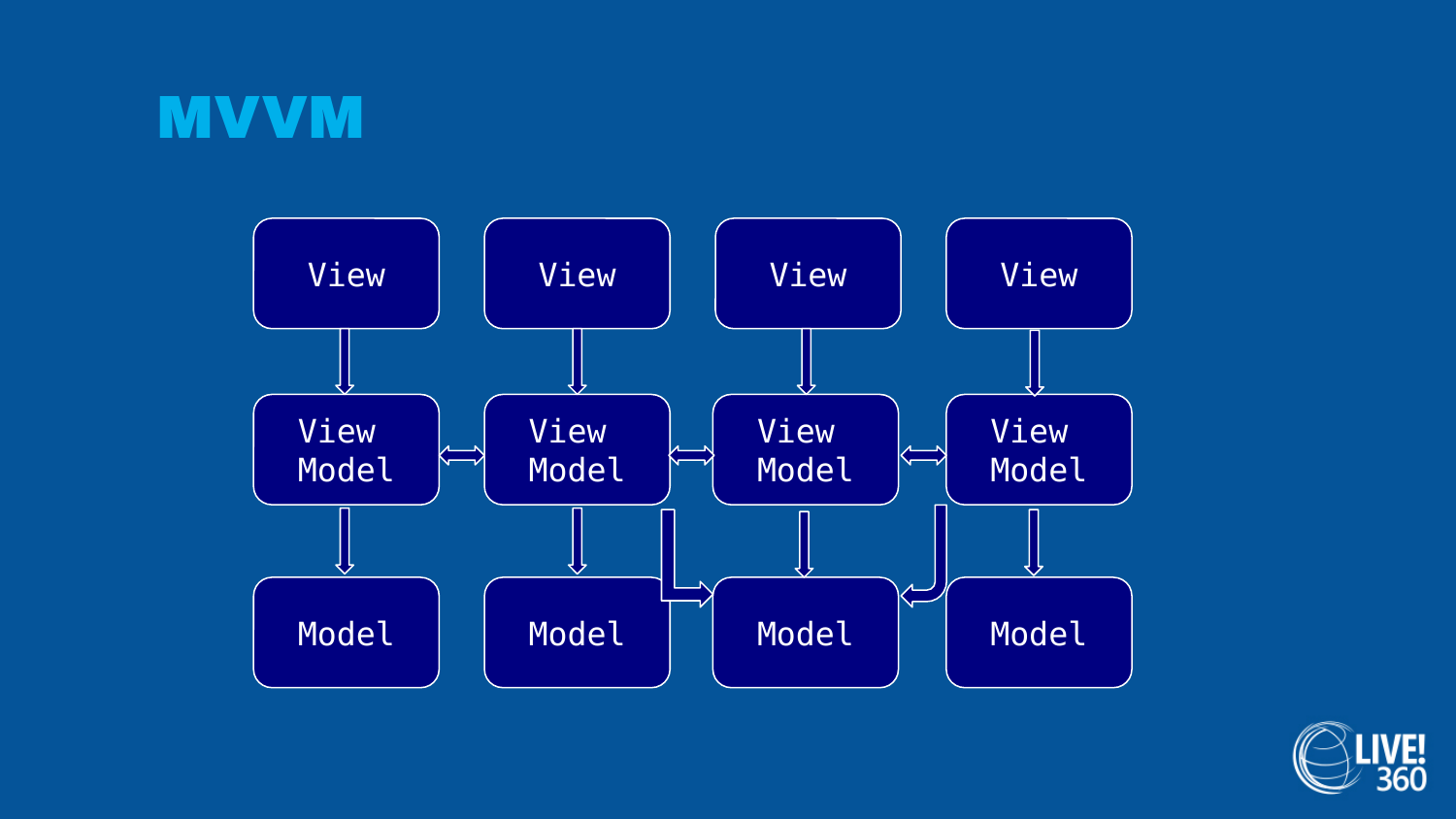

# MVVM
View
View
View
View

View Model
View Model
View Model
View Model

Model
Model
Model
Model